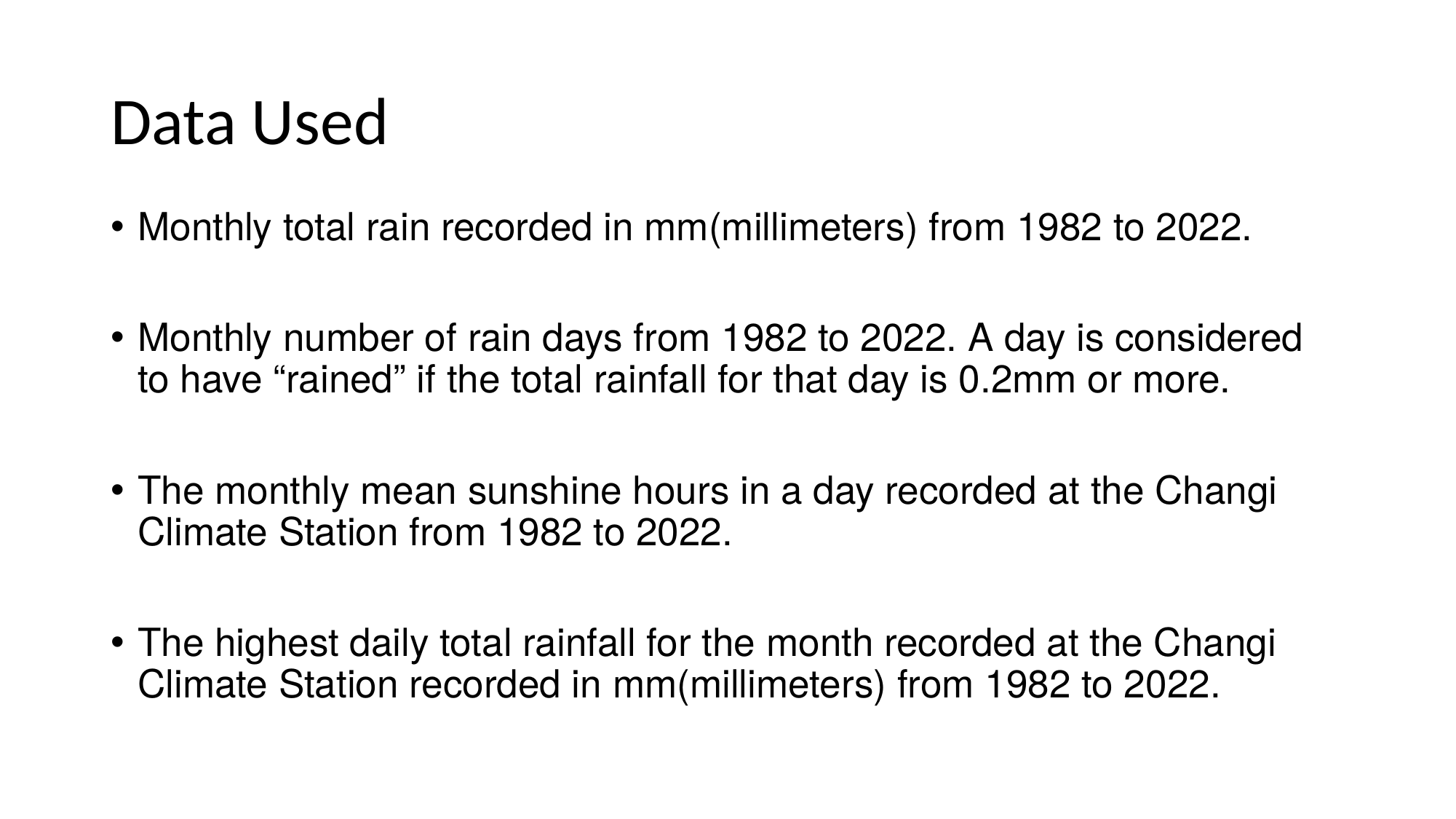

# Data Used
Monthly total rain recorded in mm(millimeters) from 1982 to 2022.

Monthly number of rain days from 1982 to 2022. A day is considered to have “rained” if the total rainfall for that day is 0.2mm or more.

The monthly mean sunshine hours in a day recorded at the Changi Climate Station from 1982 to 2022.

The highest daily total rainfall for the month recorded at the Changi Climate Station recorded in mm(millimeters) from 1982 to 2022.